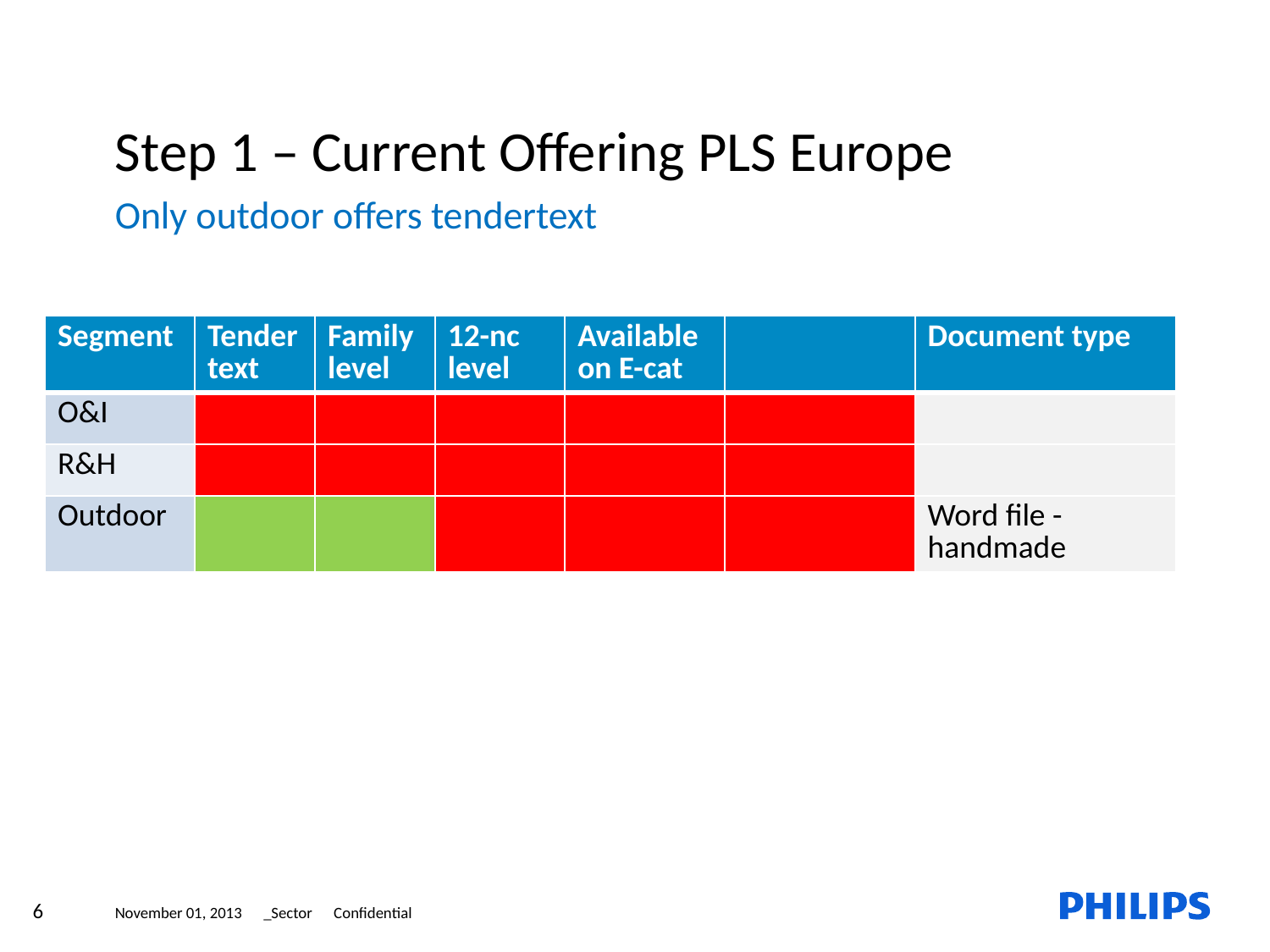

Step 1 – Current Offering PLS Europe
Only outdoor offers tendertext
| Segment | Tender text | Family level | 12-nc level | Available on E-cat |  | Document type |
| --- | --- | --- | --- | --- | --- | --- |
| O&I |  |  |  |  |  |  |
| R&H |  |  |  |  |  |  |
| Outdoor |  |  |  |  |  | Word file -handmade |